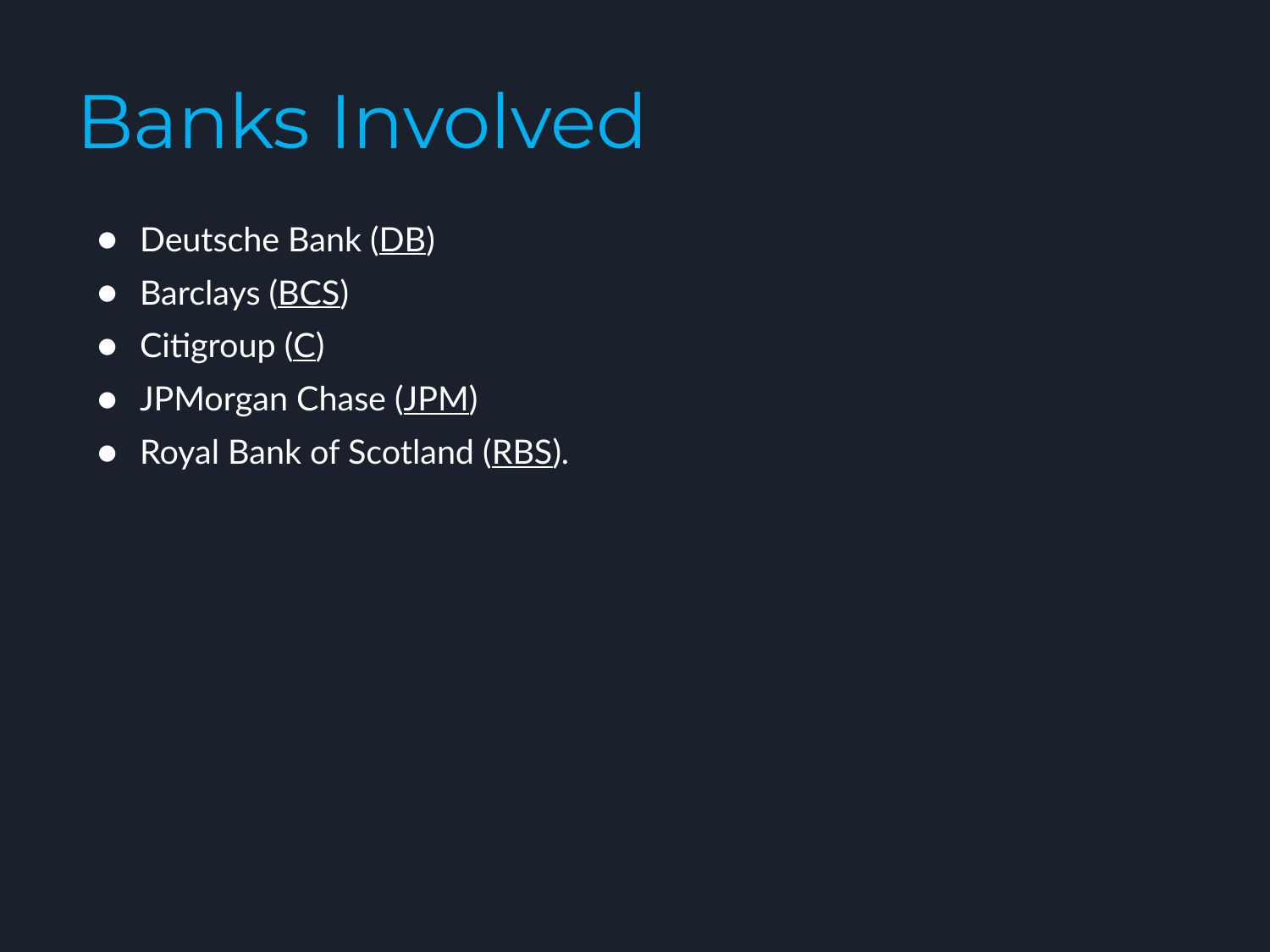

# Banks Involved
Deutsche Bank (DB)
Barclays (BCS)
Citigroup (C)
JPMorgan Chase (JPM)
Royal Bank of Scotland (RBS).